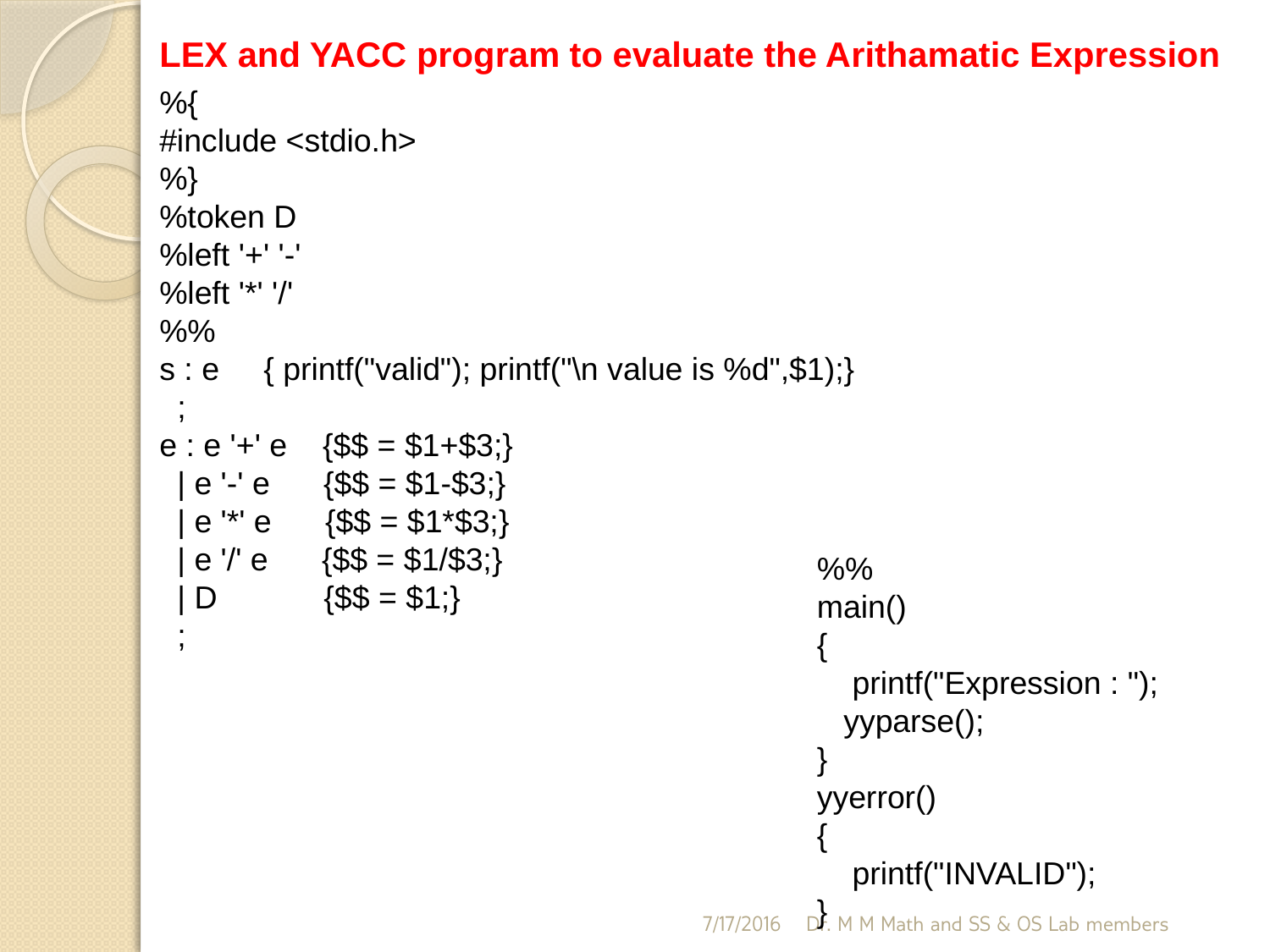

LEX and YACC program to evaluate the Arithamatic Expression
%{
#include <stdio.h>
%}
%token D
%left '+' '-'
%left '*' '/'
%%
s : e     { printf("valid"); printf("\n value is %d",$1);}
  ;
e : e '+' e    {$$ = $1+$3;}
  | e '-' e      {$$ = $1-$3;}
  | e '*' e      {$$ = $1*$3;}
  | e '/' e      {$$ = $1/$3;}
  | D            {$$ = $1;}
  ;

%%
main()
{
    printf("Expression : ");
   yyparse();
}
yyerror()
{
    printf("INVALID");
}
7/17/2016
Dr. M M Math and SS & OS Lab members
43